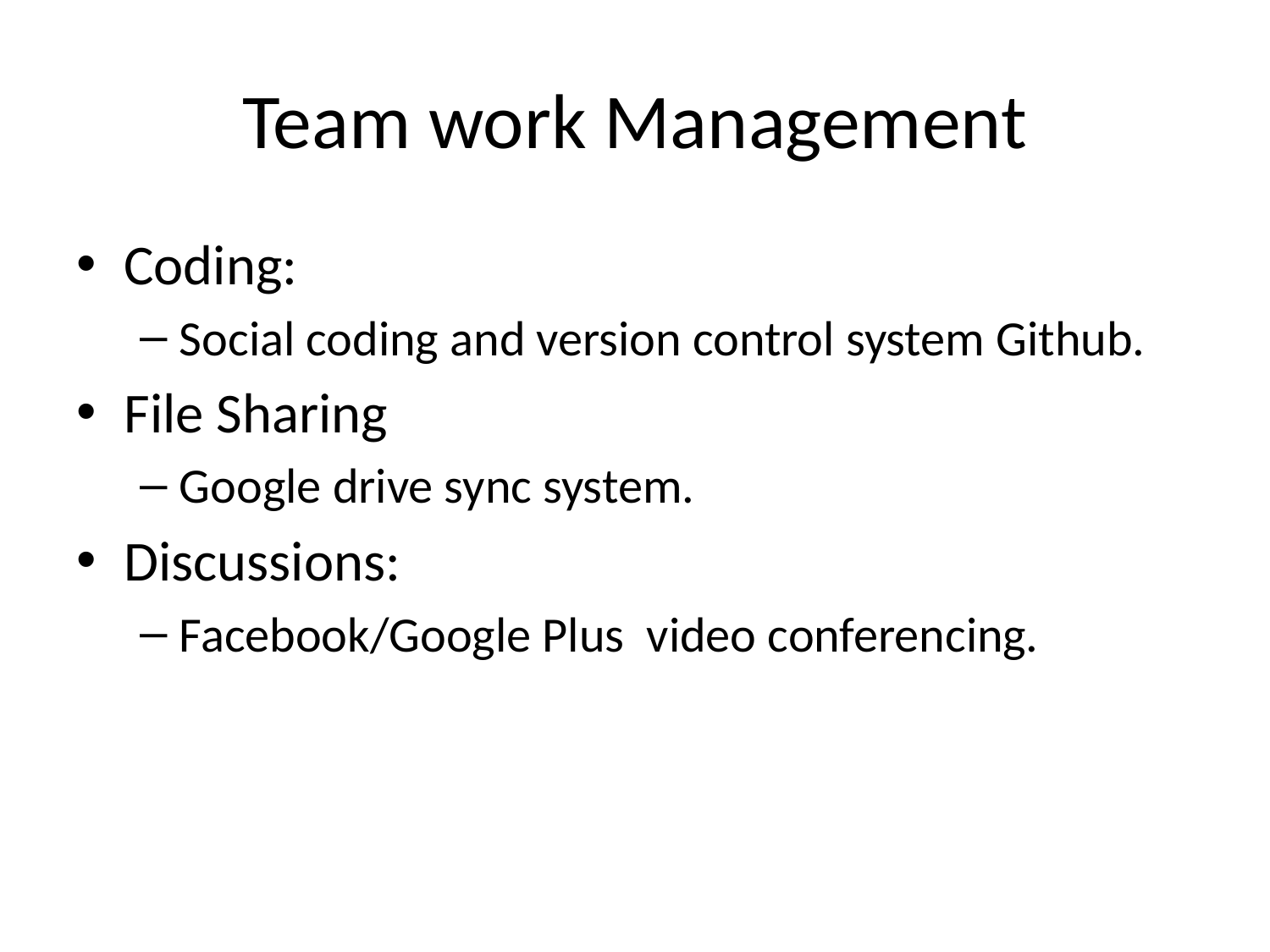

# Team work Management
Coding:
Social coding and version control system Github.
File Sharing
Google drive sync system.
Discussions:
Facebook/Google Plus  video conferencing.